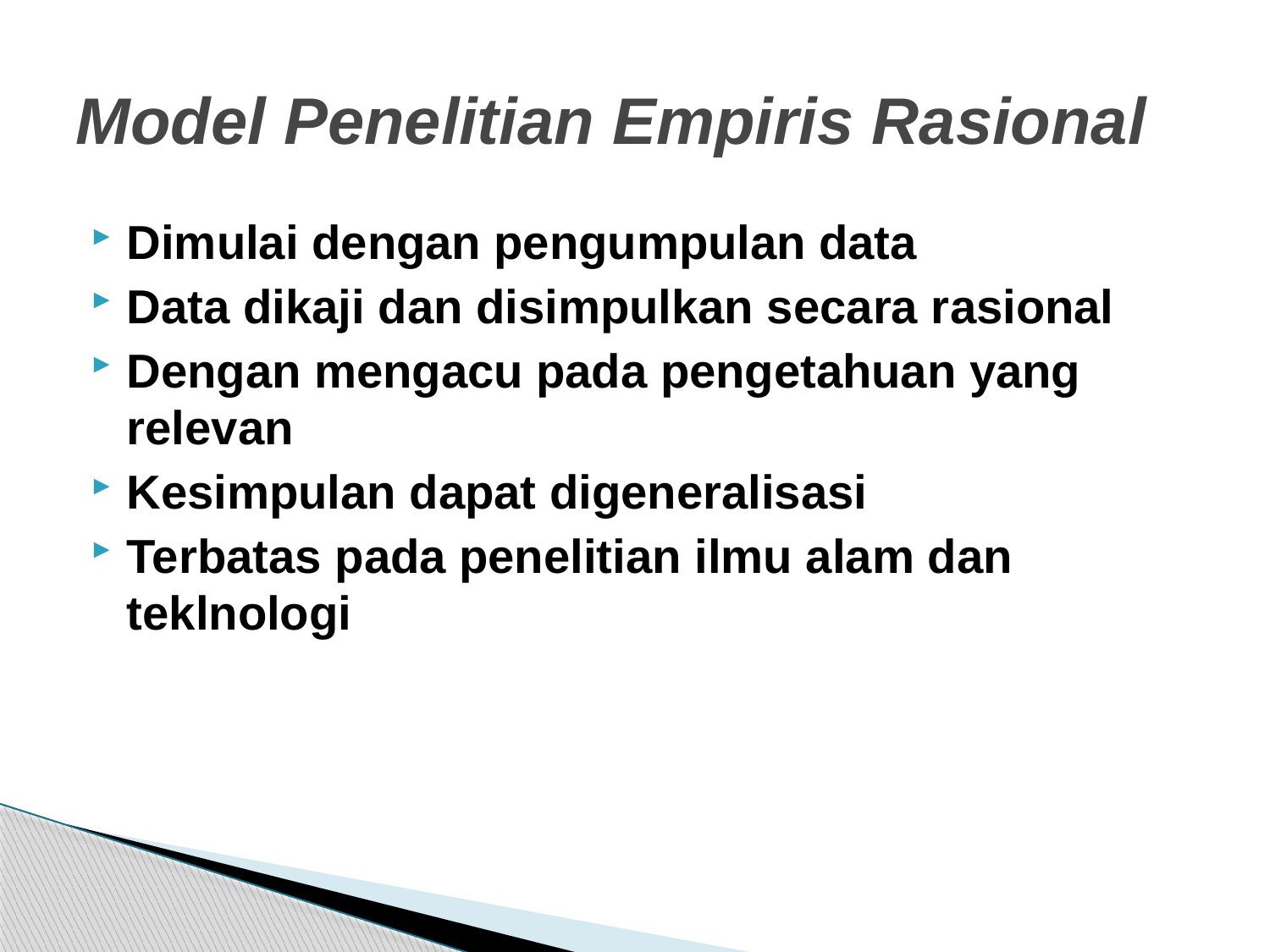

# Model Penelitian Empiris Rasional
Dimulai dengan pengumpulan data
Data dikaji dan disimpulkan secara rasional
Dengan mengacu pada pengetahuan yang relevan
Kesimpulan dapat digeneralisasi
Terbatas pada penelitian ilmu alam dan teklnologi